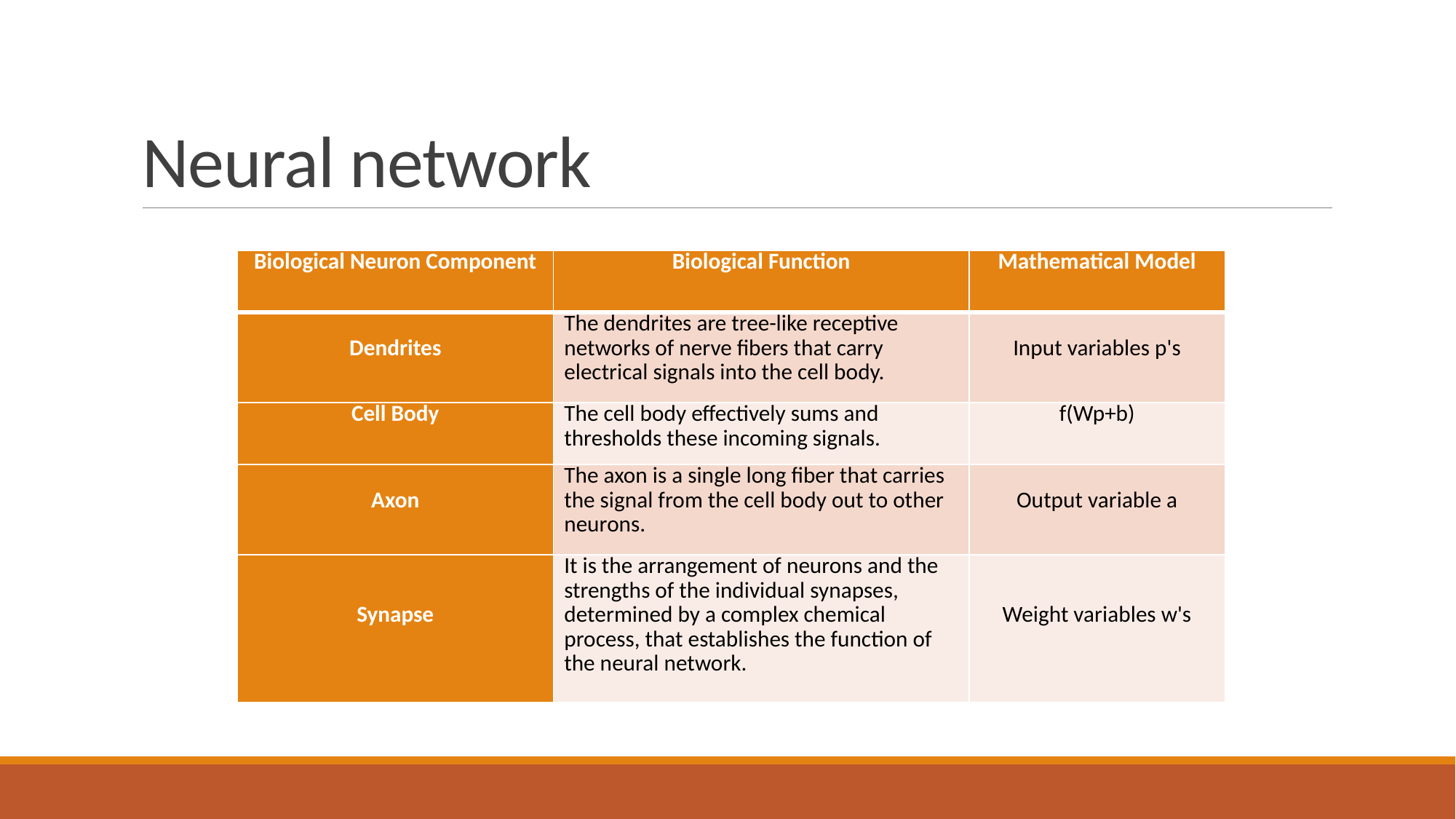

# Neural network
| Biological Neuron Component | Biological Function | Mathematical Model |
| --- | --- | --- |
| Dendrites | The dendrites are tree-like receptive networks of nerve fibers that carry electrical signals into the cell body. | Input variables p's |
| Cell Body | The cell body effectively sums and thresholds these incoming signals. | f(Wp+b) |
| Axon | The axon is a single long fiber that carries the signal from the cell body out to other neurons. | Output variable a |
| Synapse | It is the arrangement of neurons and the strengths of the individual synapses, determined by a complex chemical process, that establishes the function of the neural network. | Weight variables w's |